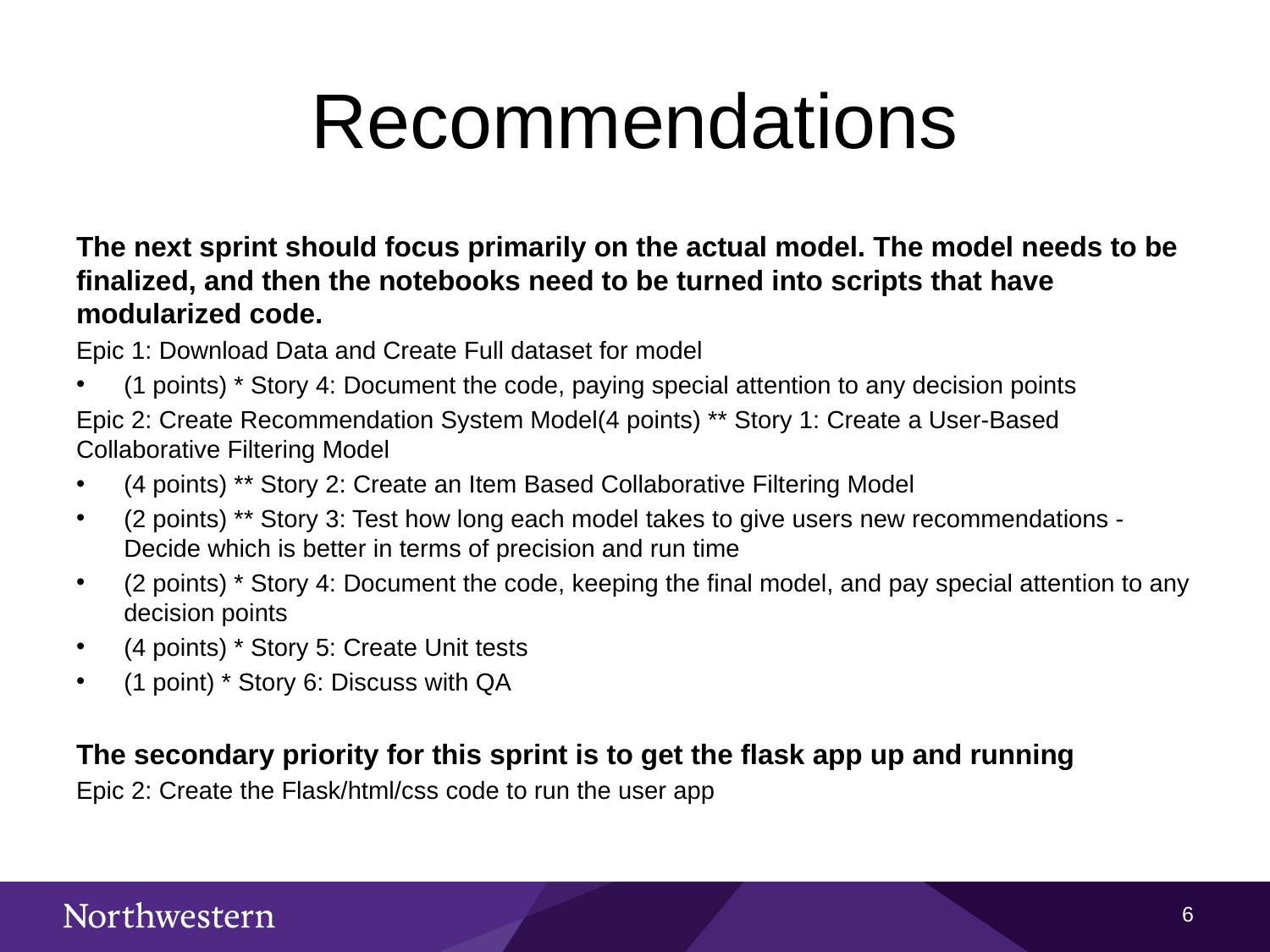

# Recommendations
The next sprint should focus primarily on the actual model. The model needs to be finalized, and then the notebooks need to be turned into scripts that have modularized code.
Epic 1: Download Data and Create Full dataset for model
(1 points) * Story 4: Document the code, paying special attention to any decision points
Epic 2: Create Recommendation System Model(4 points) ** Story 1: Create a User-Based Collaborative Filtering Model
(4 points) ** Story 2: Create an Item Based Collaborative Filtering Model
(2 points) ** Story 3: Test how long each model takes to give users new recommendations - Decide which is better in terms of precision and run time
(2 points) * Story 4: Document the code, keeping the final model, and pay special attention to any decision points
(4 points) * Story 5: Create Unit tests
(1 point) * Story 6: Discuss with QA

The secondary priority for this sprint is to get the flask app up and running
Epic 2: Create the Flask/html/css code to run the user app

6